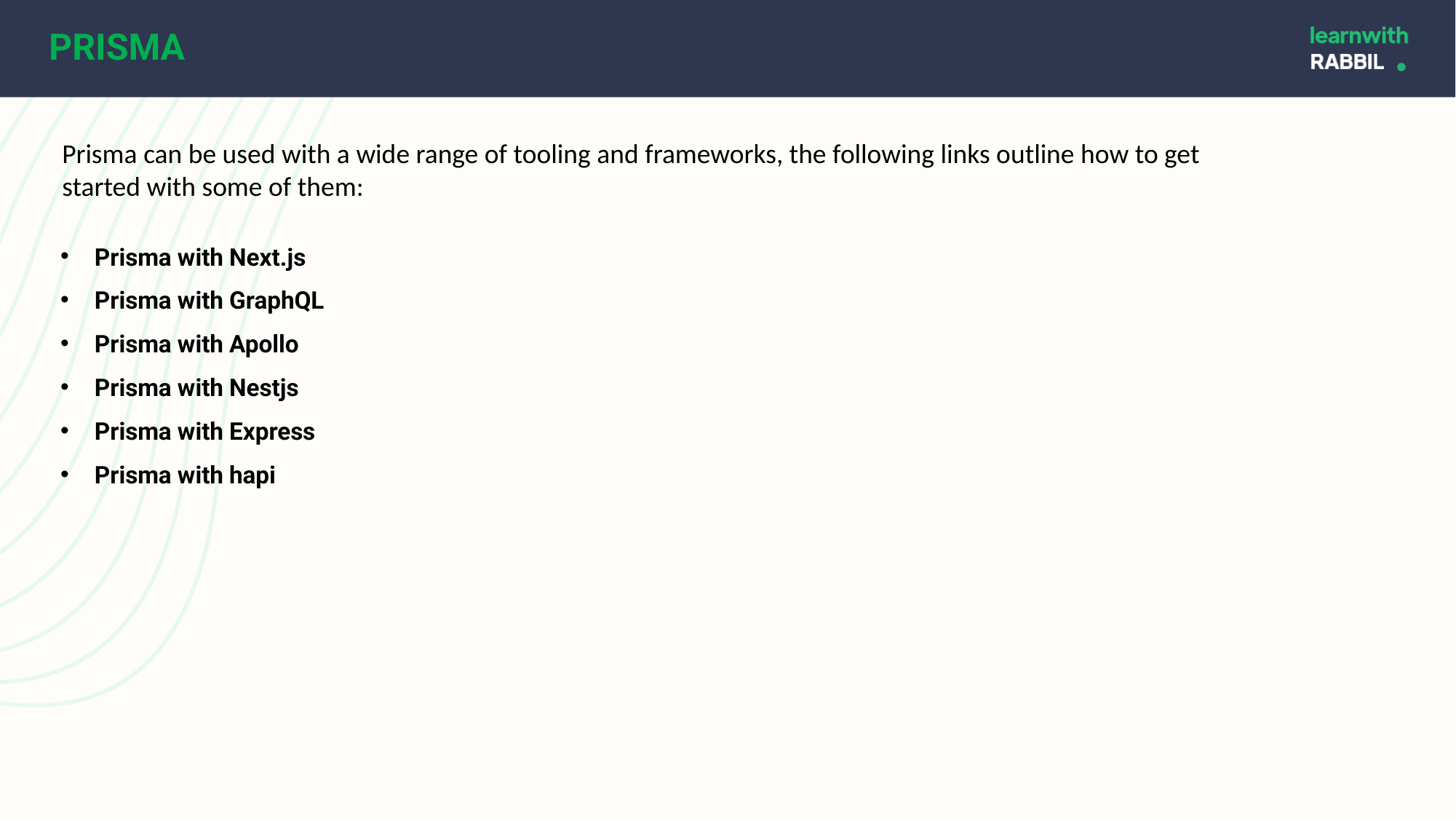

PRISMA
Prisma can be used with a wide range of tooling and frameworks, the following links outline how to get started with some of them:
Prisma with Next.js
Prisma with GraphQL
Prisma with Apollo
Prisma with Nestjs
Prisma with Express
Prisma with hapi